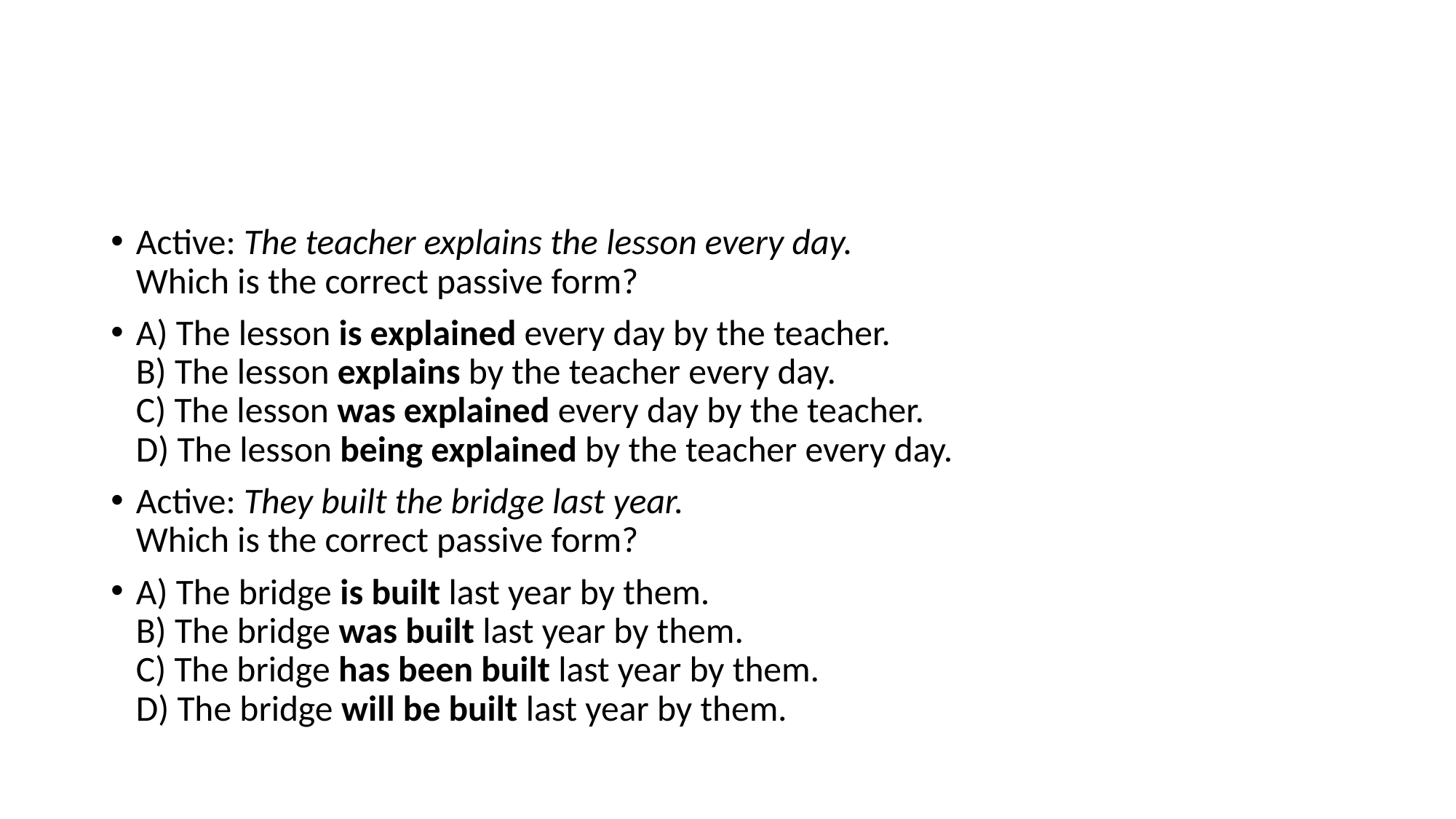

#
Active: The teacher explains the lesson every day.
Which is the correct passive form?
A) The lesson is explained every day by the teacher.
B) The lesson explains by the teacher every day.
C) The lesson was explained every day by the teacher.
D) The lesson being explained by the teacher every day.
Active: They built the bridge last year.
Which is the correct passive form?
A) The bridge is built last year by them.
B) The bridge was built last year by them.
C) The bridge has been built last year by them.
D) The bridge will be built last year by them.